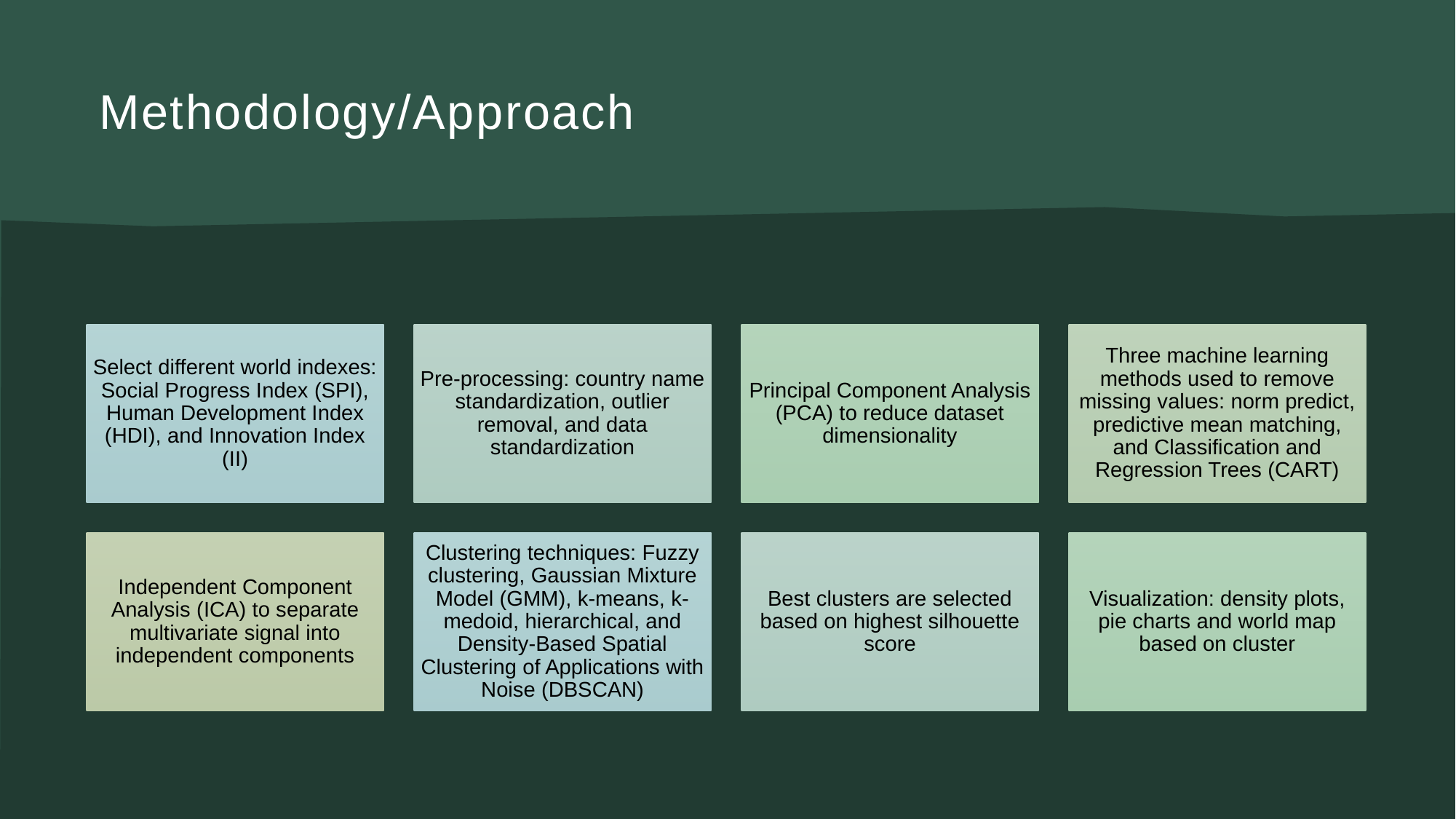

# Methodology/Approach

Select different world indexes: Social Progress Index (SPI), Human Development Index (HDI), and Innovation Index (II)
Pre-processing: country name standardization, outlier removal, and data standardization
Principal Component Analysis (PCA) to reduce dataset dimensionality
Three machine learning methods used to remove missing values: norm predict, predictive mean matching, and Classification and Regression Trees (CART)
Independent Component Analysis (ICA) to separate multivariate signal into independent components
Clustering techniques: Fuzzy clustering, Gaussian Mixture Model (GMM), k-means, k-medoid, hierarchical, and Density-Based Spatial Clustering of Applications with Noise (DBSCAN)
Best clusters are selected based on highest silhouette score
Visualization: density plots, pie charts and world map based on cluster